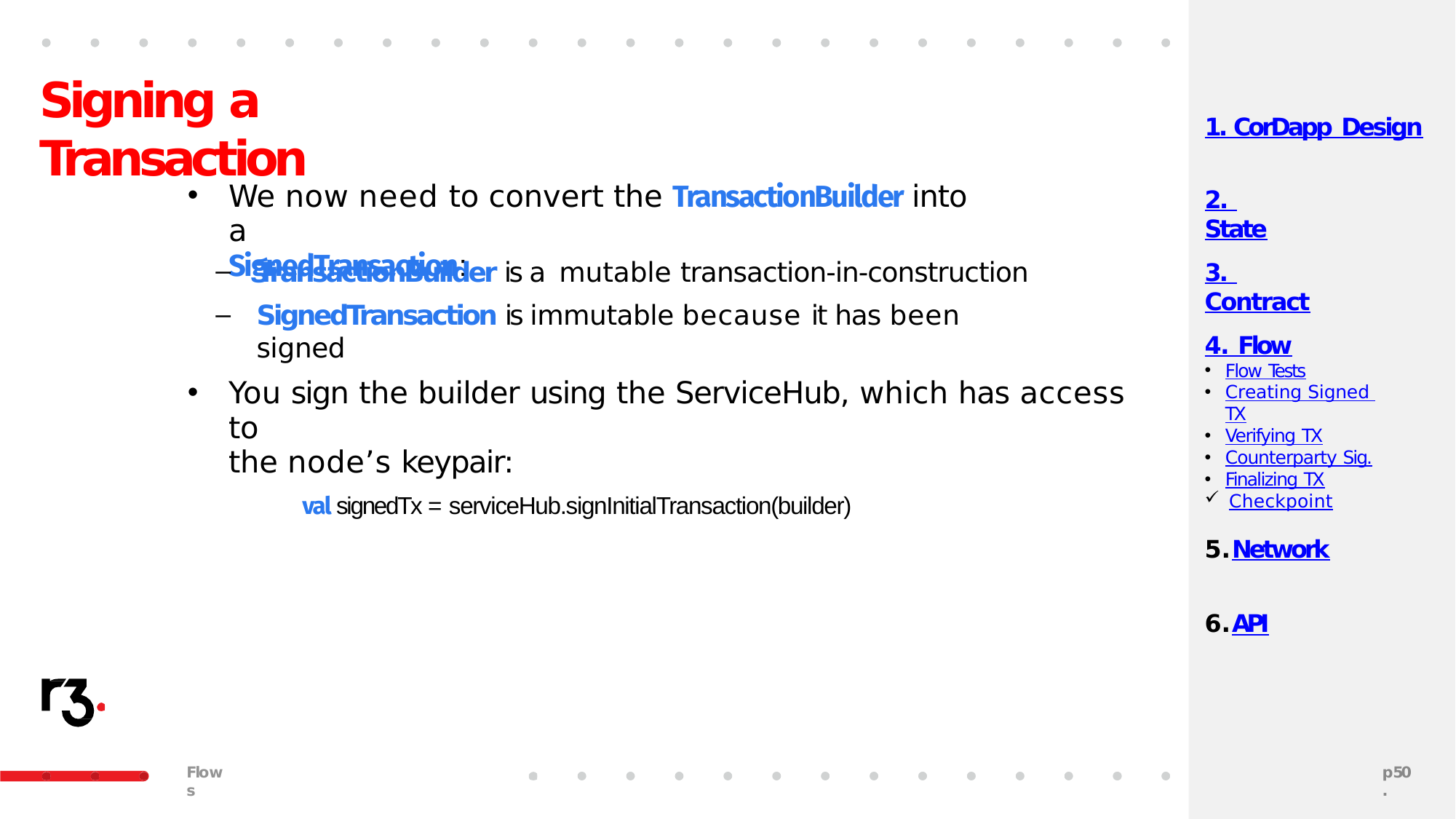

# Signing a Transaction
1. CorDapp Design
We now need to convert the TransactionBuilder into a
SignedTransaction:
2. State
TransactionBuilder is a mutable transaction-in-construction
SignedTransaction is immutable because it has been signed
3. Contract
4. Flow
Flow Tests
Creating Signed TX
Verifying TX
Counterparty Sig.
Finalizing TX
Checkpoint
You sign the builder using the ServiceHub, which has access to
the node’s keypair:
val signedTx = serviceHub.signInitialTransaction(builder)
Network

API
Flows
p50.